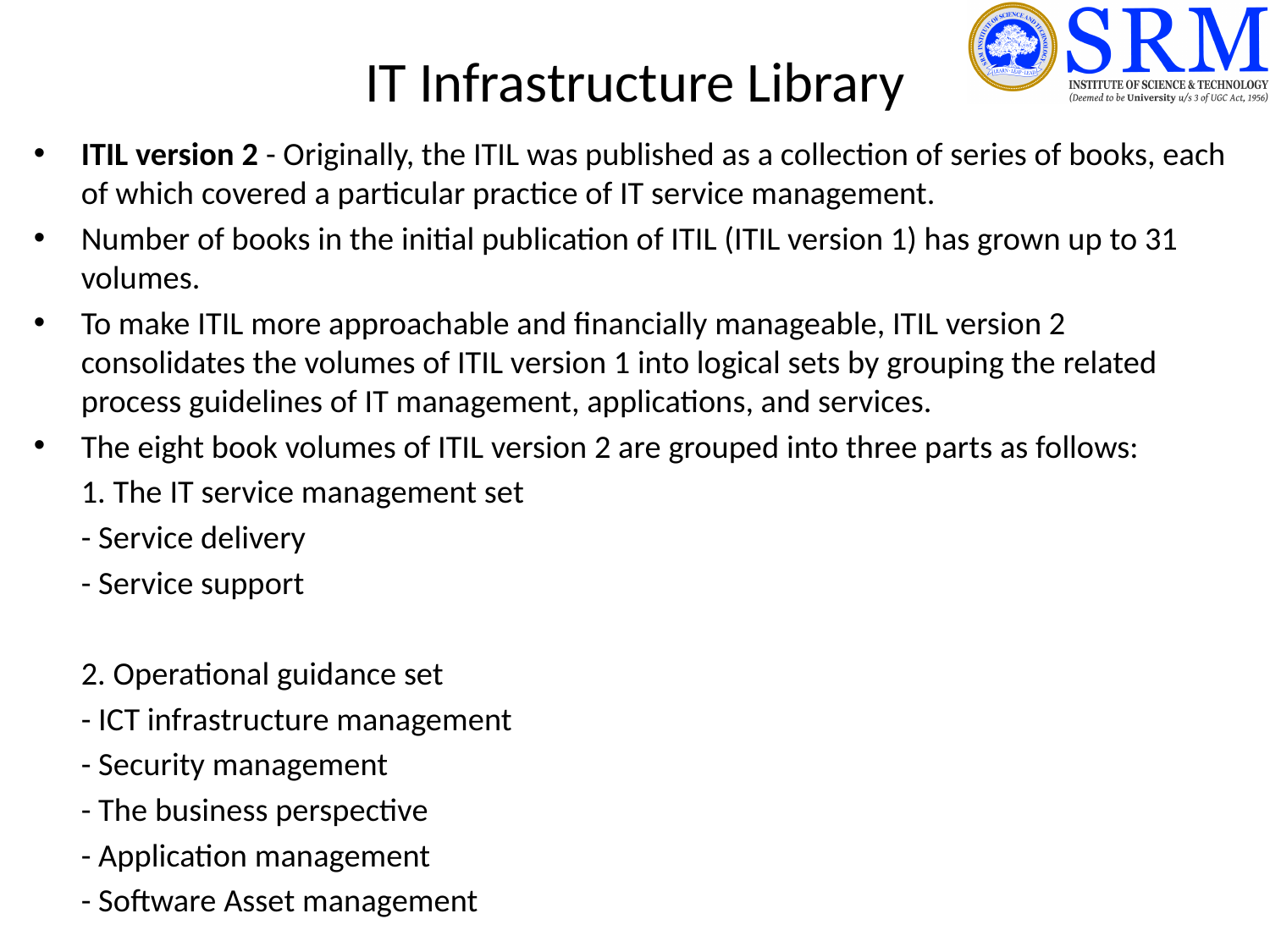

# IT Infrastructure Library
ITIL version 2 - Originally, the ITIL was published as a collection of series of books, each of which covered a particular practice of IT service management.
Number of books in the initial publication of ITIL (ITIL version 1) has grown up to 31 volumes.
To make ITIL more approachable and financially manageable, ITIL version 2 consolidates the volumes of ITIL version 1 into logical sets by grouping the related process guidelines of IT management, applications, and services.
The eight book volumes of ITIL version 2 are grouped into three parts as follows:
	1. The IT service management set
	- Service delivery
	- Service support

	2. Operational guidance set
	- ICT infrastructure management
	- Security management
	- The business perspective
	- Application management
	- Software Asset management